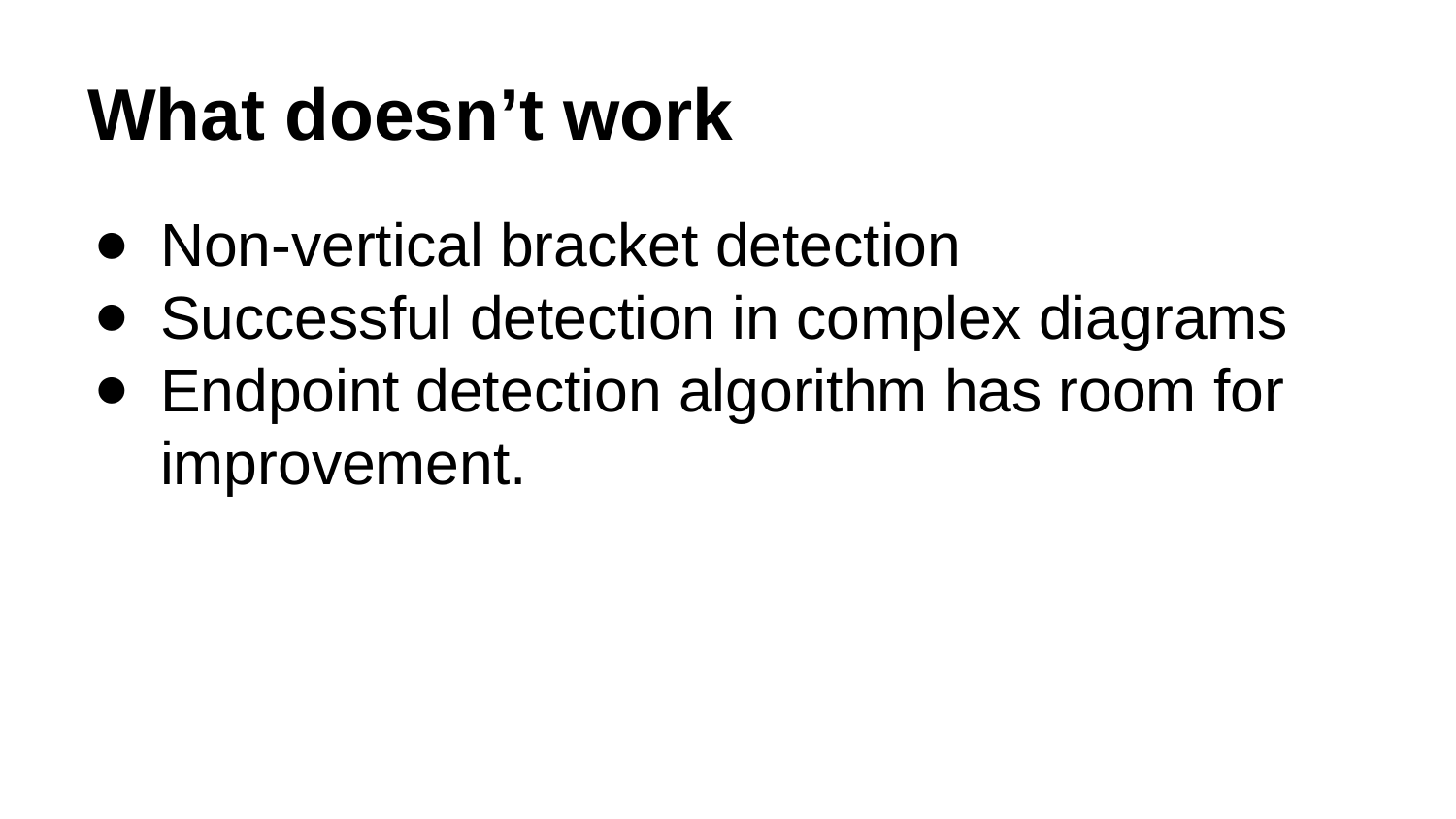

# What doesn’t work
Non-vertical bracket detection
Successful detection in complex diagrams
Endpoint detection algorithm has room for improvement.